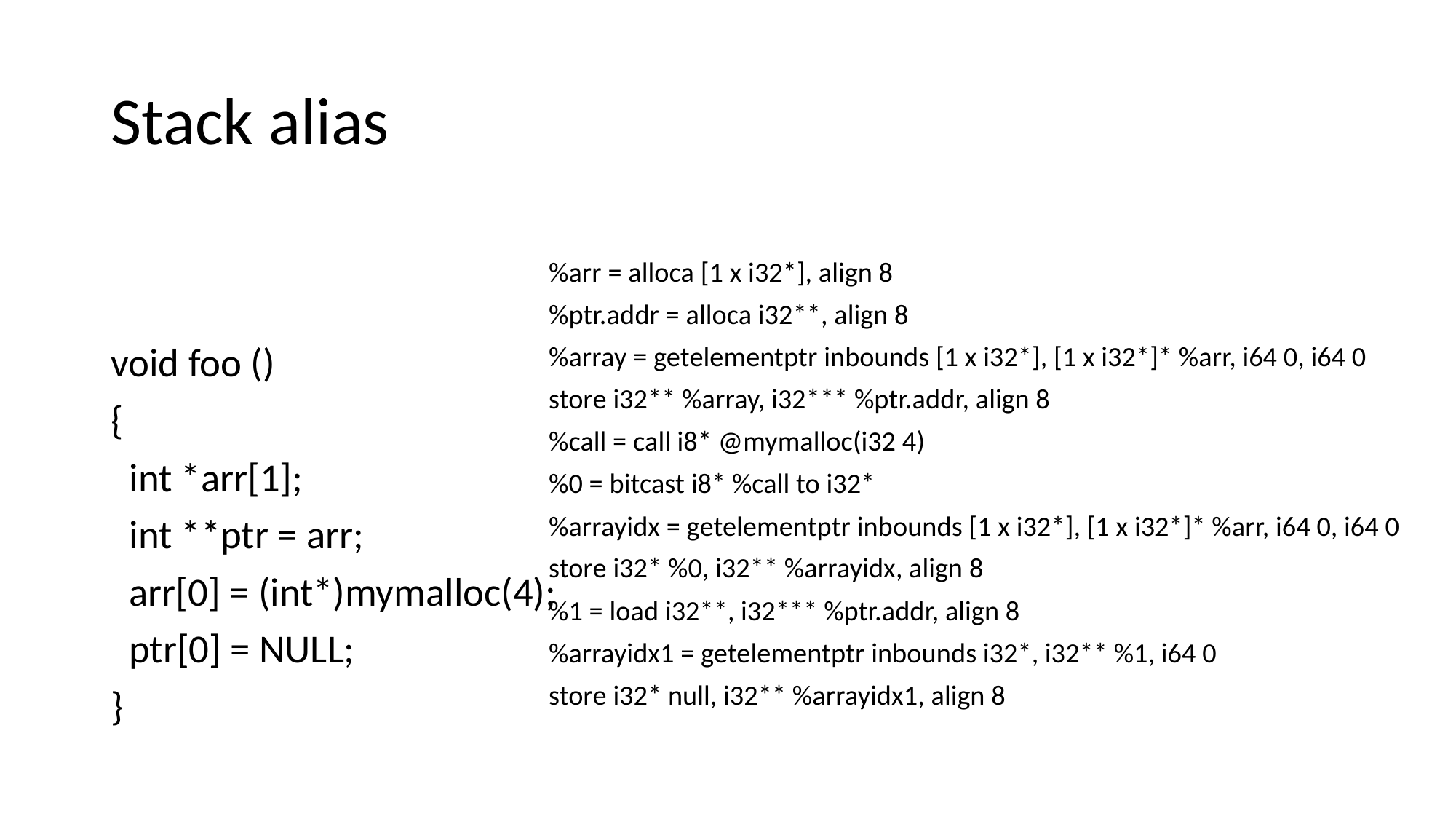

# Stack alias

void foo ()
{
  int *arr[1];
  int **ptr = arr;
  arr[0] = (int*)mymalloc(4);
  ptr[0] = NULL;
}
  %arr = alloca [1 x i32*], align 8
  %ptr.addr = alloca i32**, align 8
  %array = getelementptr inbounds [1 x i32*], [1 x i32*]* %arr, i64 0, i64 0
  store i32** %array, i32*** %ptr.addr, align 8
  %call = call i8* @mymalloc(i32 4)
  %0 = bitcast i8* %call to i32*
  %arrayidx = getelementptr inbounds [1 x i32*], [1 x i32*]* %arr, i64 0, i64 0
  store i32* %0, i32** %arrayidx, align 8
  %1 = load i32**, i32*** %ptr.addr, align 8
  %arrayidx1 = getelementptr inbounds i32*, i32** %1, i64 0
  store i32* null, i32** %arrayidx1, align 8